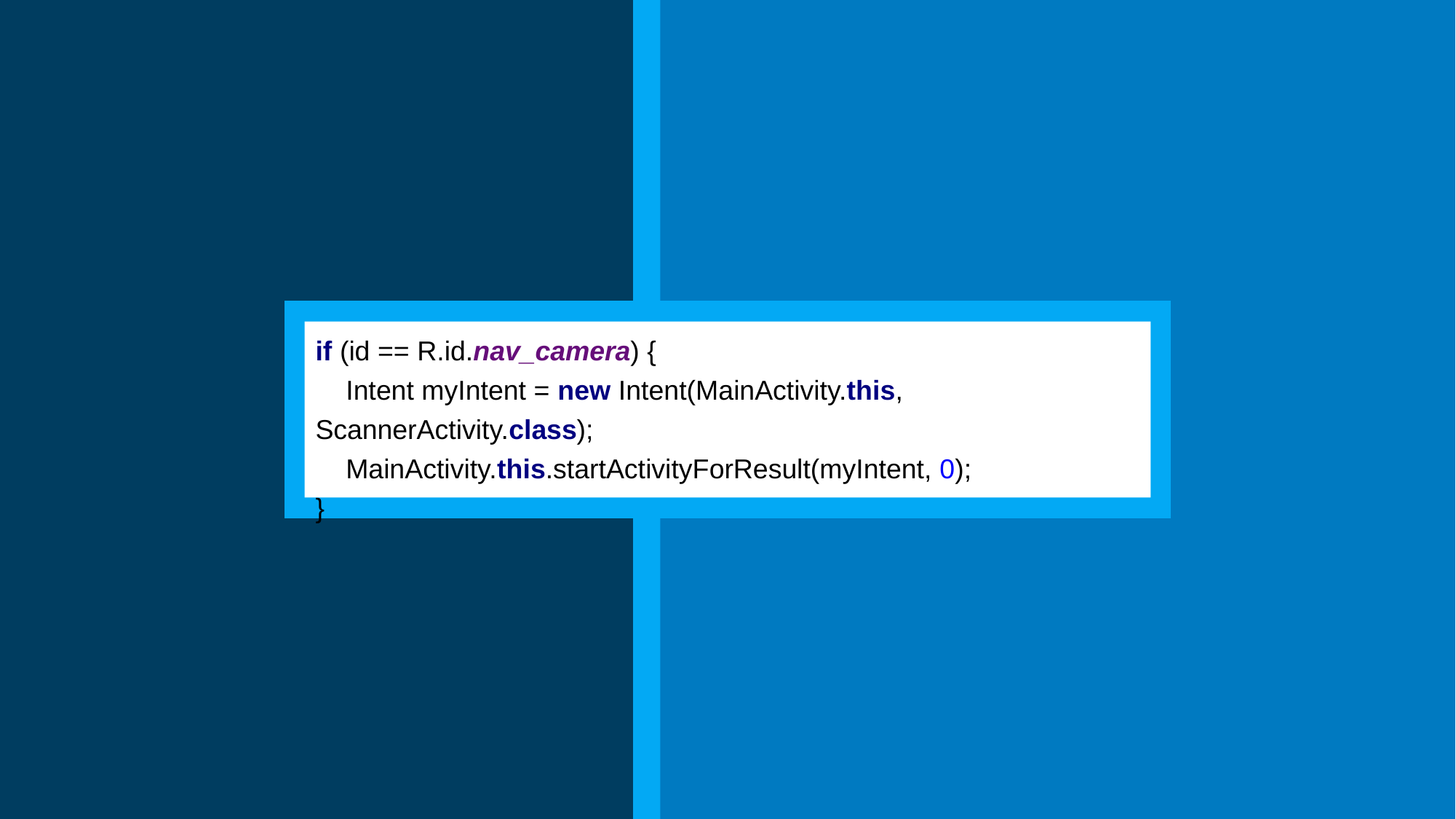

if (id == R.id.nav_camera) {
    Intent myIntent = new Intent(MainActivity.this, ScannerActivity.class);
    MainActivity.this.startActivityForResult(myIntent, 0);
}